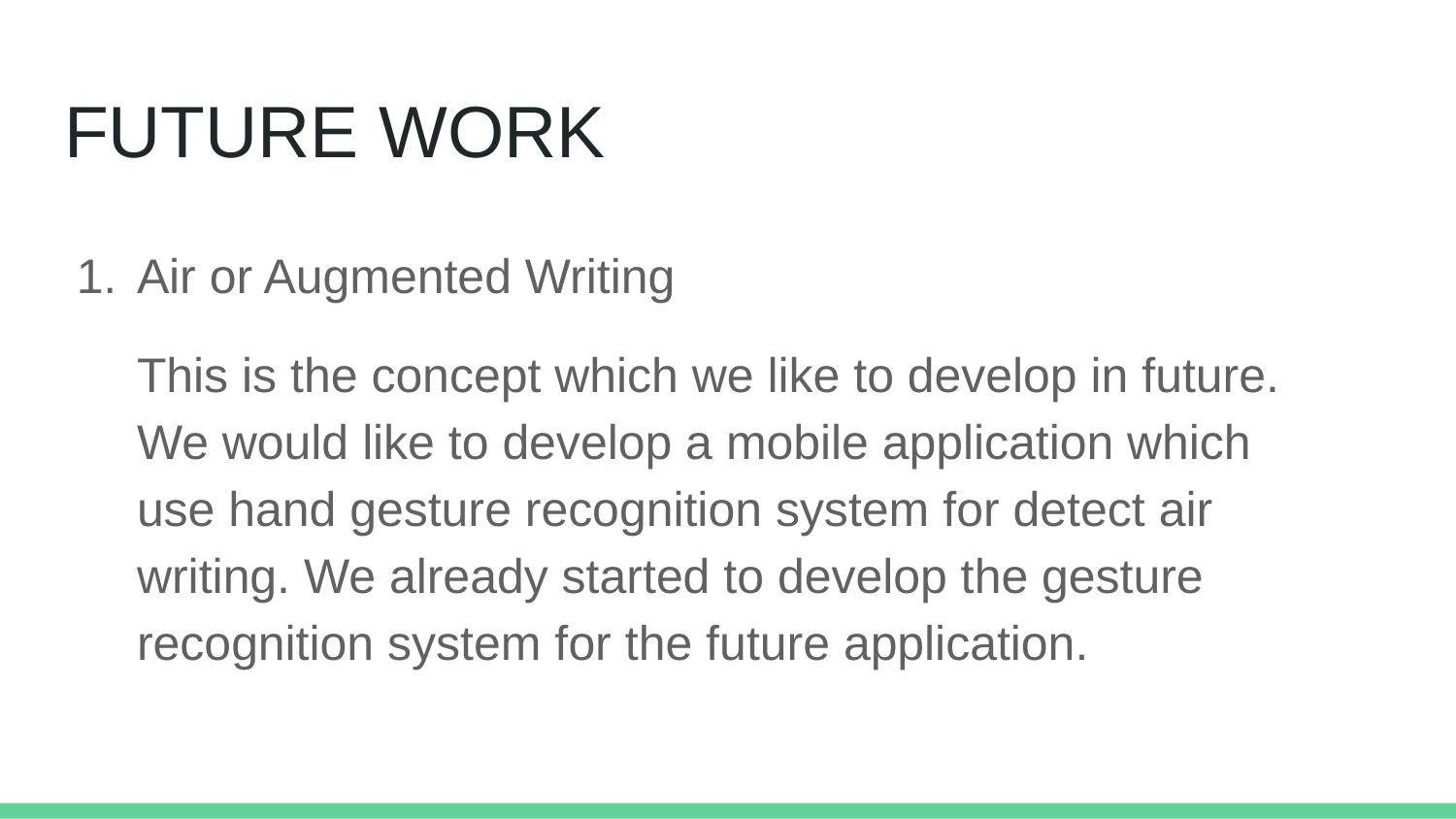

# FUTURE WORK

Air or Augmented Writing
This is the concept which we like to develop in future. We would like to develop a mobile application which use hand gesture recognition system for detect air writing. We already started to develop the gesture recognition system for the future application.